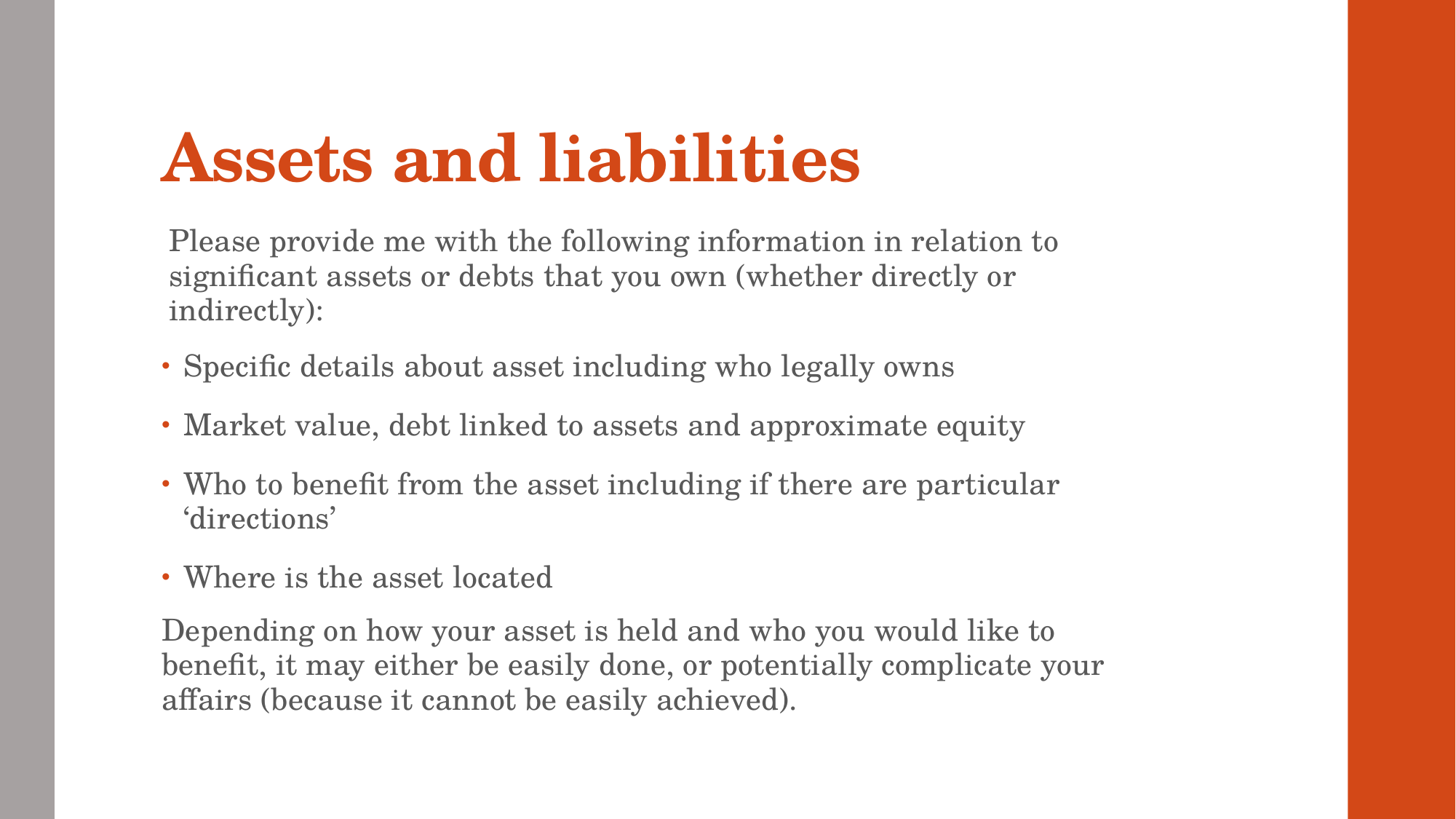

# Assets and liabilities
Please provide me with the following information in relation to significant assets or debts that you own (whether directly or indirectly):
Specific details about asset including who legally owns
Market value, debt linked to assets and approximate equity
Who to benefit from the asset including if there are particular ‘directions’
Where is the asset located
Depending on how your asset is held and who you would like to benefit, it may either be easily done, or potentially complicate your affairs (because it cannot be easily achieved).